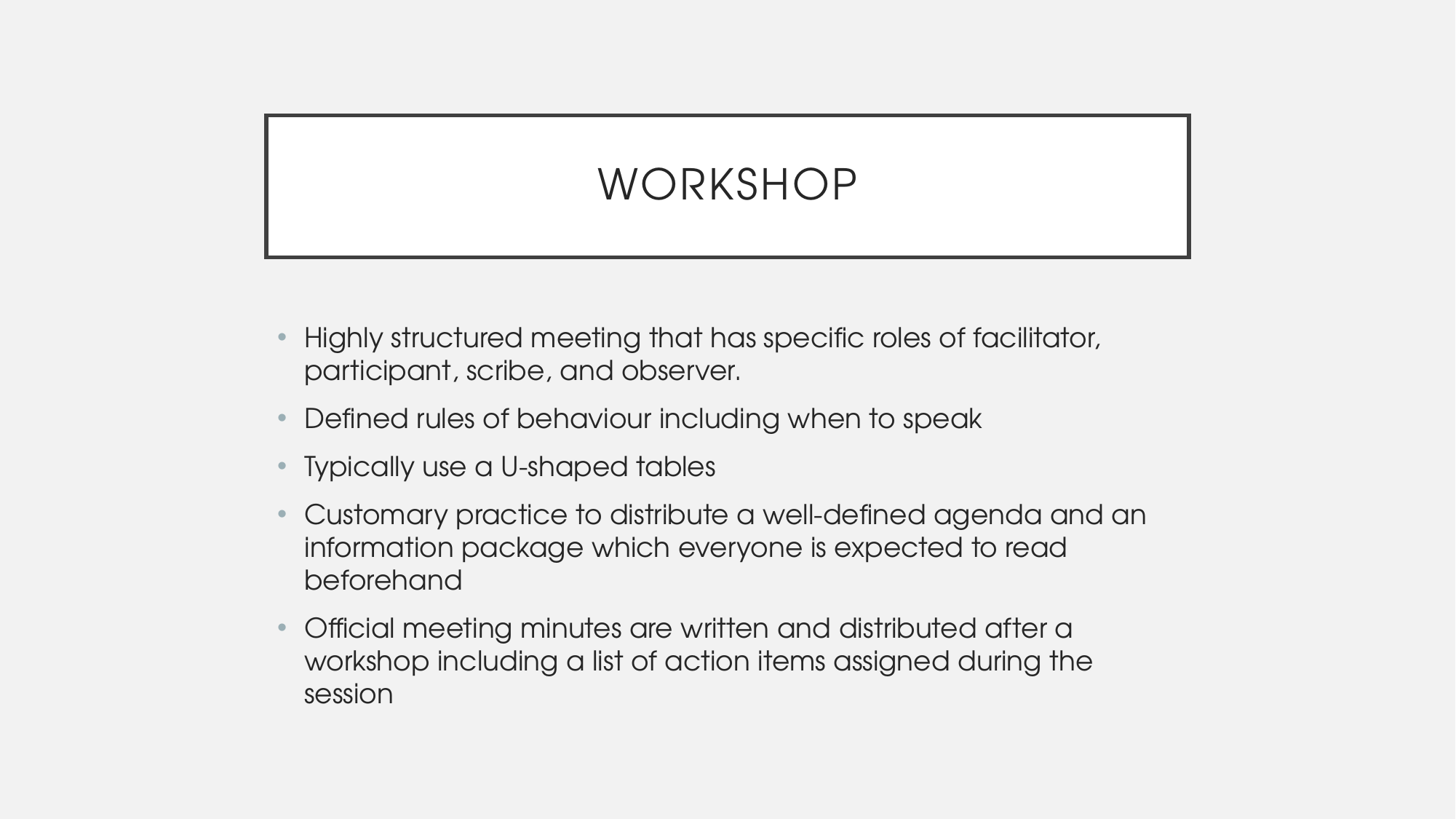

# Workshop
Highly structured meeting that has specific roles of facilitator, participant, scribe, and observer.
Defined rules of behaviour including when to speak
Typically use a U-shaped tables
Customary practice to distribute a well-defined agenda and an information package which everyone is expected to read beforehand
Official meeting minutes are written and distributed after a workshop including a list of action items assigned during the session